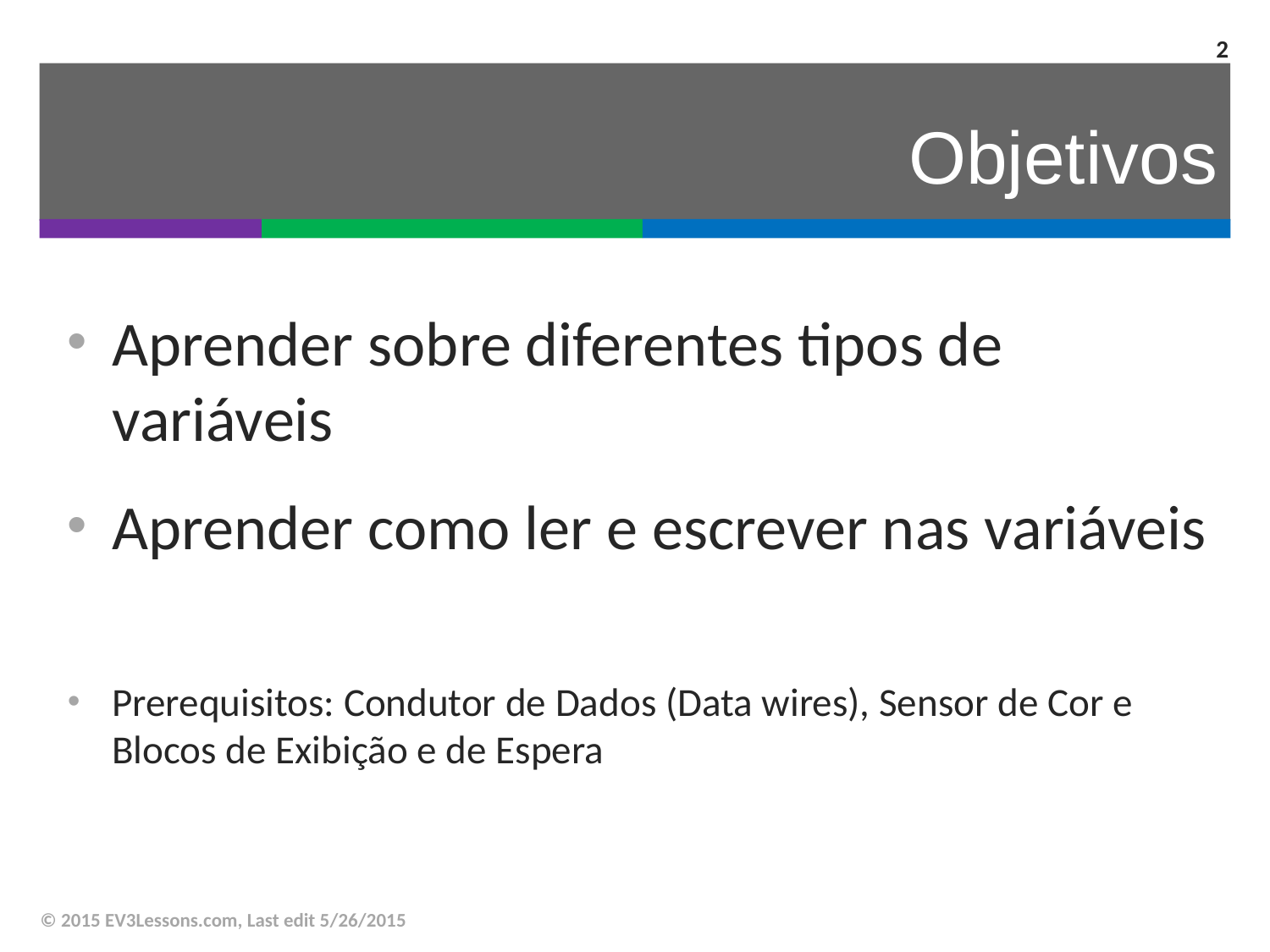

2
# Objetivos
Aprender sobre diferentes tipos de variáveis
Aprender como ler e escrever nas variáveis

Prerequisitos: Condutor de Dados (Data wires), Sensor de Cor e Blocos de Exibição e de Espera
© 2015 EV3Lessons.com, Last edit 5/26/2015